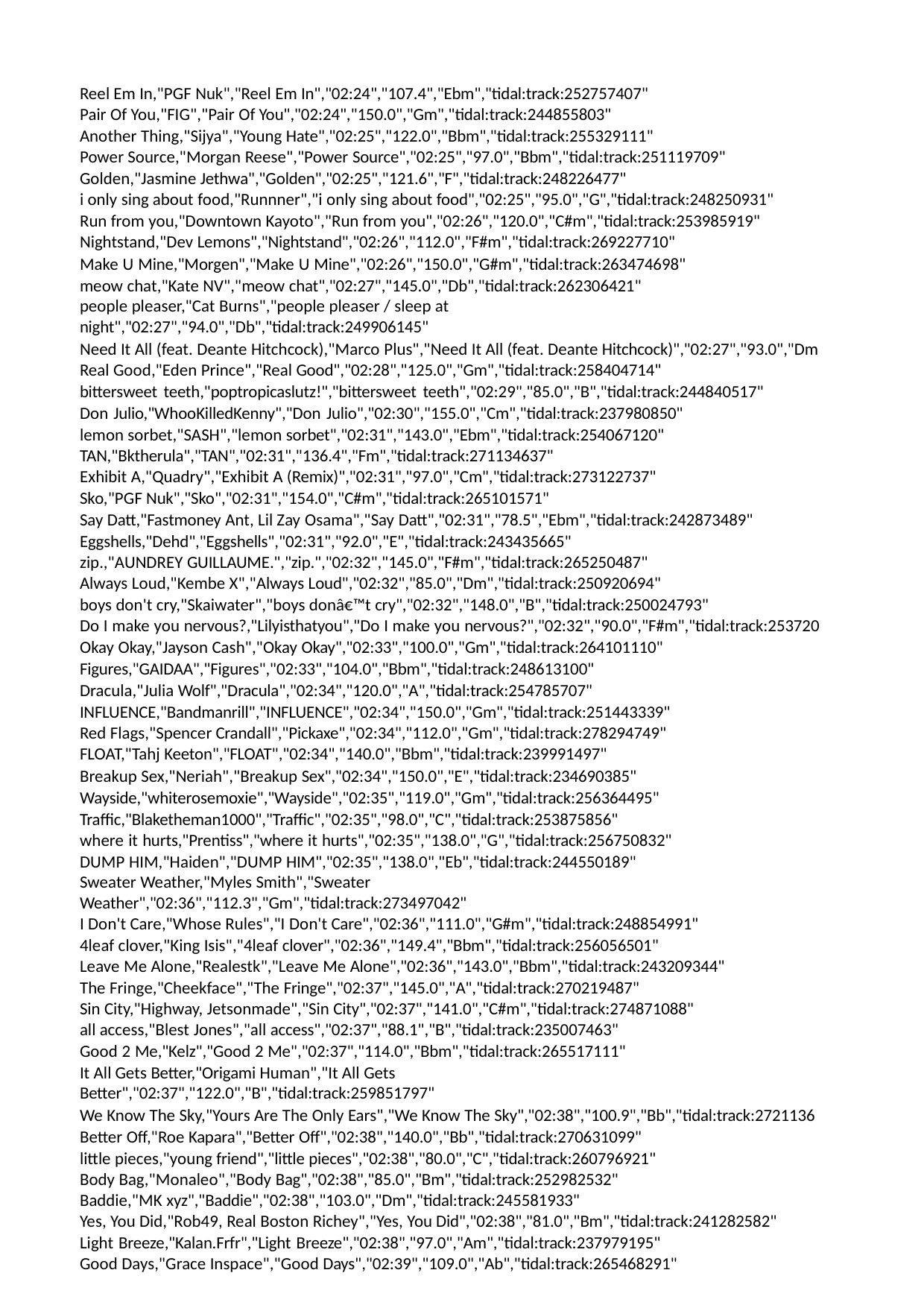

Reel Em In,"PGF Nuk","Reel Em In","02:24","107.4","Ebm","tidal:track:252757407" Pair Of You,"FIG","Pair Of You","02:24","150.0","Gm","tidal:track:244855803" Another Thing,"Sijya","Young Hate","02:25","122.0","Bbm","tidal:track:255329111"
Power Source,"Morgan Reese","Power Source","02:25","97.0","Bbm","tidal:track:251119709" Golden,"Jasmine Jethwa","Golden","02:25","121.6","F","tidal:track:248226477"
i only sing about food,"Runnner","i only sing about food","02:25","95.0","G","tidal:track:248250931" Run from you,"Downtown Kayoto","Run from you","02:26","120.0","C#m","tidal:track:253985919" Nightstand,"Dev Lemons","Nightstand","02:26","112.0","F#m","tidal:track:269227710"
Make U Mine,"Morgen","Make U Mine","02:26","150.0","G#m","tidal:track:263474698" meow chat,"Kate NV","meow chat","02:27","145.0","Db","tidal:track:262306421"
people pleaser,"Cat Burns","people pleaser / sleep at night","02:27","94.0","Db","tidal:track:249906145"
Need It All (feat. Deante Hitchcock),"Marco Plus","Need It All (feat. Deante Hitchcock)","02:27","93.0","Dm Real Good,"Eden Prince","Real Good","02:28","125.0","Gm","tidal:track:258404714"
bittersweet teeth,"poptropicaslutz!","bittersweet teeth","02:29","85.0","B","tidal:track:244840517" Don Julio,"WhooKilledKenny","Don Julio","02:30","155.0","Cm","tidal:track:237980850"
lemon sorbet,"SASH","lemon sorbet","02:31","143.0","Ebm","tidal:track:254067120" TAN,"Bktherula","TAN","02:31","136.4","Fm","tidal:track:271134637"
Exhibit A,"Quadry","Exhibit A (Remix)","02:31","97.0","Cm","tidal:track:273122737"
Sko,"PGF Nuk","Sko","02:31","154.0","C#m","tidal:track:265101571"
Say Datt,"Fastmoney Ant, Lil Zay Osama","Say Datt","02:31","78.5","Ebm","tidal:track:242873489" Eggshells,"Dehd","Eggshells","02:31","92.0","E","tidal:track:243435665"
zip.,"AUNDREY GUILLAUME.","zip.","02:32","145.0","F#m","tidal:track:265250487"
Always Loud,"Kembe X","Always Loud","02:32","85.0","Dm","tidal:track:250920694"
boys don't cry,"Skaiwater","boys donâ€™t cry","02:32","148.0","B","tidal:track:250024793"
Do I make you nervous?,"Lilyisthatyou","Do I make you nervous?","02:32","90.0","F#m","tidal:track:253720 Okay Okay,"Jayson Cash","Okay Okay","02:33","100.0","Gm","tidal:track:264101110" Figures,"GAIDAA","Figures","02:33","104.0","Bbm","tidal:track:248613100"
Dracula,"Julia Wolf","Dracula","02:34","120.0","A","tidal:track:254785707" INFLUENCE,"Bandmanrill","INFLUENCE","02:34","150.0","Gm","tidal:track:251443339"
Red Flags,"Spencer Crandall","Pickaxe","02:34","112.0","Gm","tidal:track:278294749"
FLOAT,"Tahj Keeton","FLOAT","02:34","140.0","Bbm","tidal:track:239991497"
Breakup Sex,"Neriah","Breakup Sex","02:34","150.0","E","tidal:track:234690385" Wayside,"whiterosemoxie","Wayside","02:35","119.0","Gm","tidal:track:256364495" Traffic,"Blaketheman1000","Traffic","02:35","98.0","C","tidal:track:253875856"  where it hurts,"Prentiss","where it hurts","02:35","138.0","G","tidal:track:256750832" DUMP HIM,"Haiden","DUMP HIM","02:35","138.0","Eb","tidal:track:244550189"
Sweater Weather,"Myles Smith","Sweater Weather","02:36","112.3","Gm","tidal:track:273497042"
I Don't Care,"Whose Rules","I Don't Care","02:36","111.0","G#m","tidal:track:248854991" 4leaf clover,"King Isis","4leaf clover","02:36","149.4","Bbm","tidal:track:256056501"
Leave Me Alone,"Realestk","Leave Me Alone","02:36","143.0","Bbm","tidal:track:243209344" The Fringe,"Cheekface","The Fringe","02:37","145.0","A","tidal:track:270219487"
Sin City,"Highway, Jetsonmade","Sin City","02:37","141.0","C#m","tidal:track:274871088" all access,"Blest Jones","all access","02:37","88.1","B","tidal:track:235007463"
Good 2 Me,"Kelz","Good 2 Me","02:37","114.0","Bbm","tidal:track:265517111"
It All Gets Better,"Origami Human","It All Gets Better","02:37","122.0","B","tidal:track:259851797"
We Know The Sky,"Yours Are The Only Ears","We Know The Sky","02:38","100.9","Bb","tidal:track:2721136 Better Off,"Roe Kapara","Better Off","02:38","140.0","Bb","tidal:track:270631099"
little pieces,"young friend","little pieces","02:38","80.0","C","tidal:track:260796921" Body Bag,"Monaleo","Body Bag","02:38","85.0","Bm","tidal:track:252982532"
Baddie,"MK xyz","Baddie","02:38","103.0","Dm","tidal:track:245581933"
Yes, You Did,"Rob49, Real Boston Richey","Yes, You Did","02:38","81.0","Bm","tidal:track:241282582" Light Breeze,"Kalan.Frfr","Light Breeze","02:38","97.0","Am","tidal:track:237979195"
Good Days,"Grace Inspace","Good Days","02:39","109.0","Ab","tidal:track:265468291"